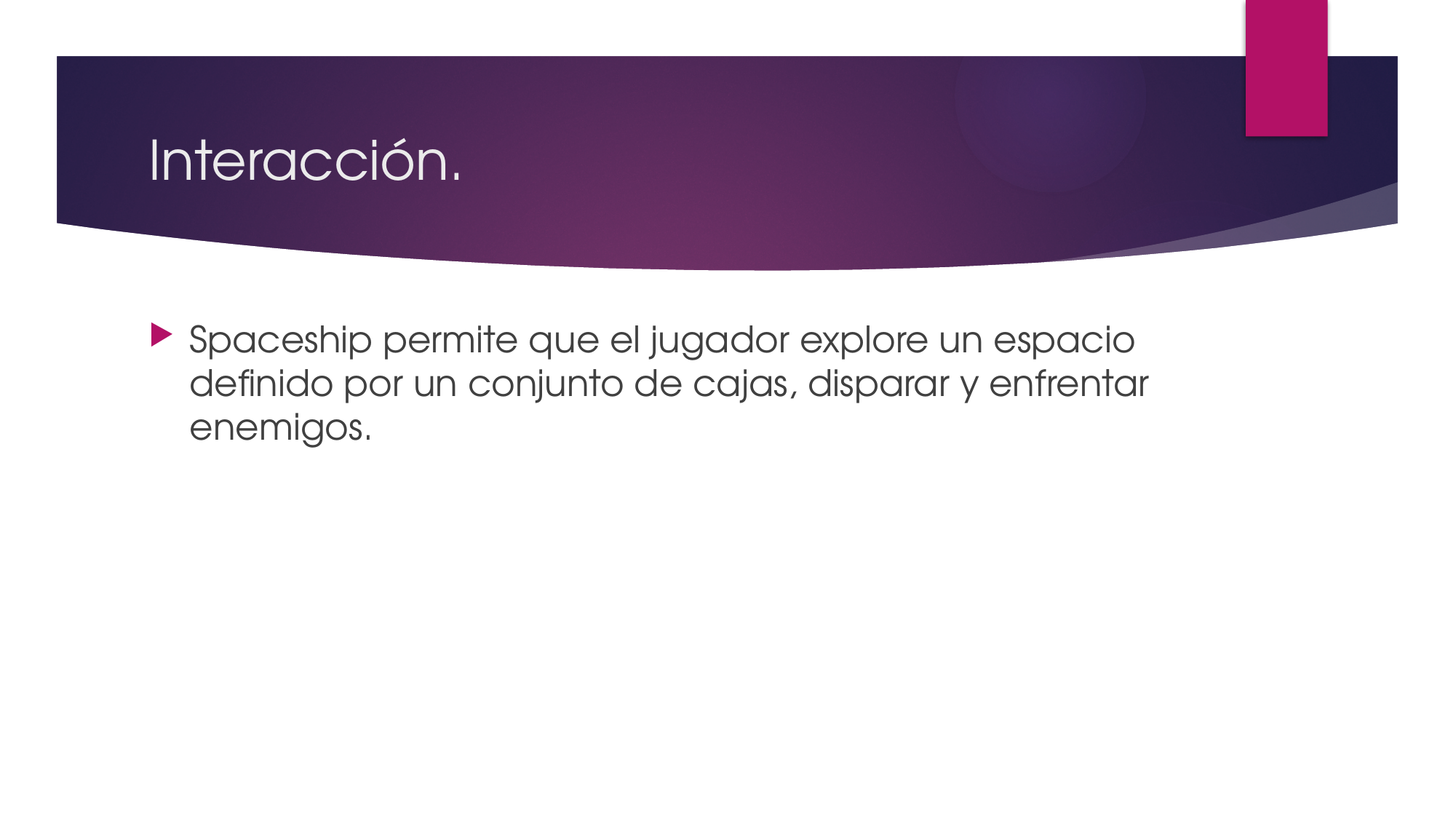

# Interacción.
Spaceship permite que el jugador explore un espacio definido por un conjunto de cajas, disparar y enfrentar enemigos.